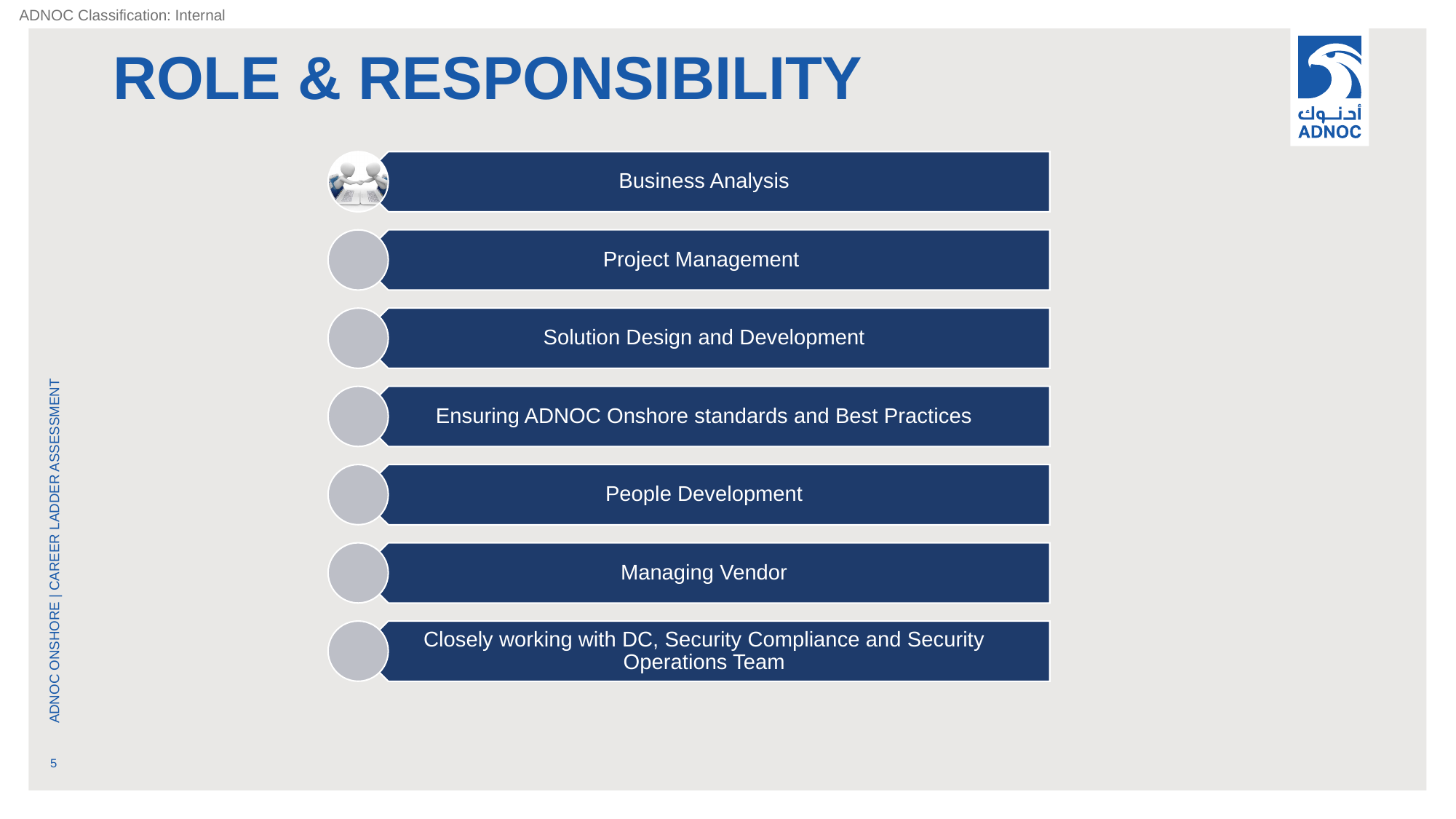

# Role & Responsibility
Business Analysis
Project Management
Solution Design and Development
Ensuring ADNOC Onshore standards and Best Practices
People Development
Managing Vendor
Closely working with DC, Security Compliance and Security Operations Team
Adnoc Onshore | Career Ladder Assessment
5